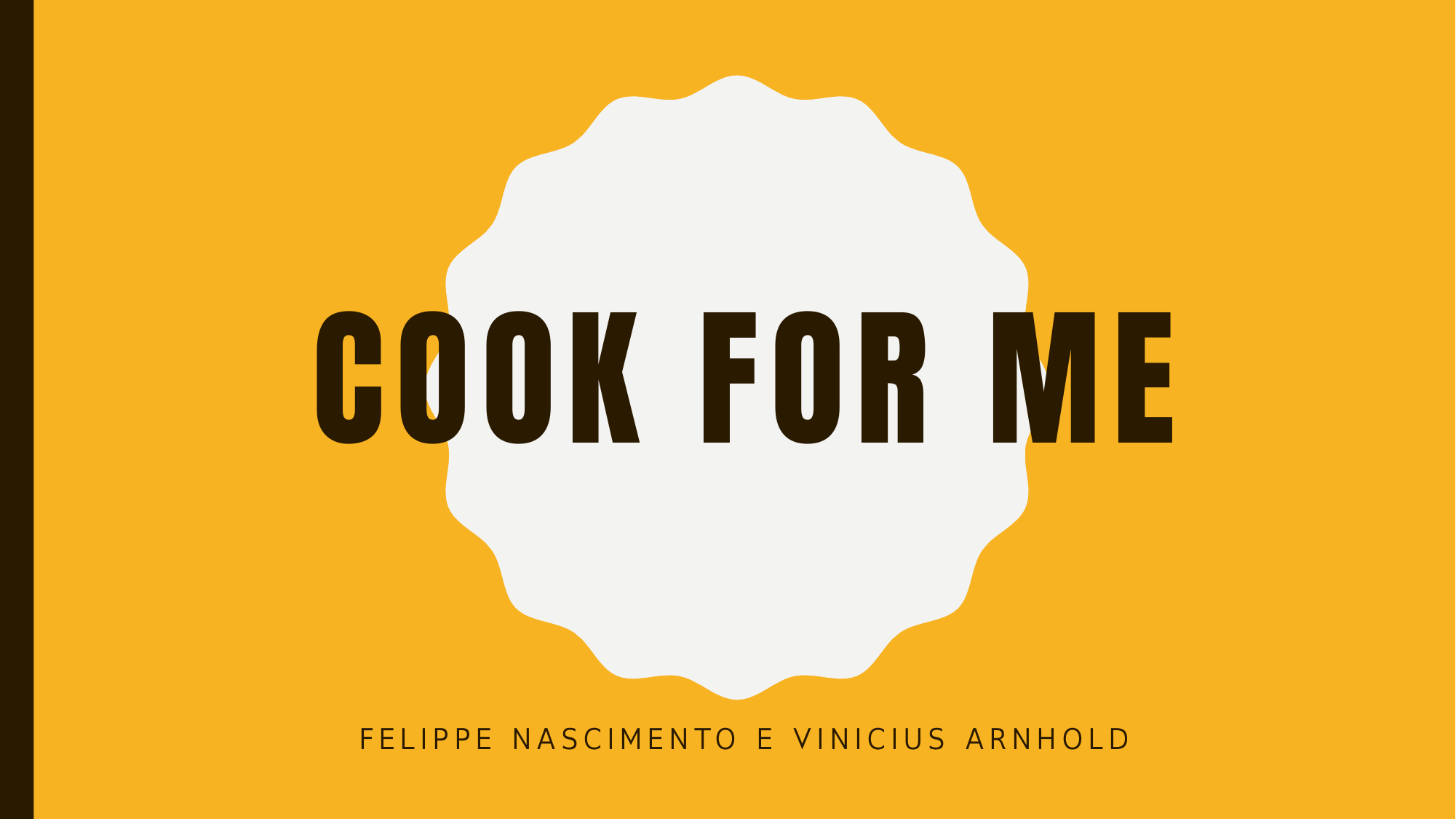

# cook for me
Felippe nascimento e vinicius arnhold